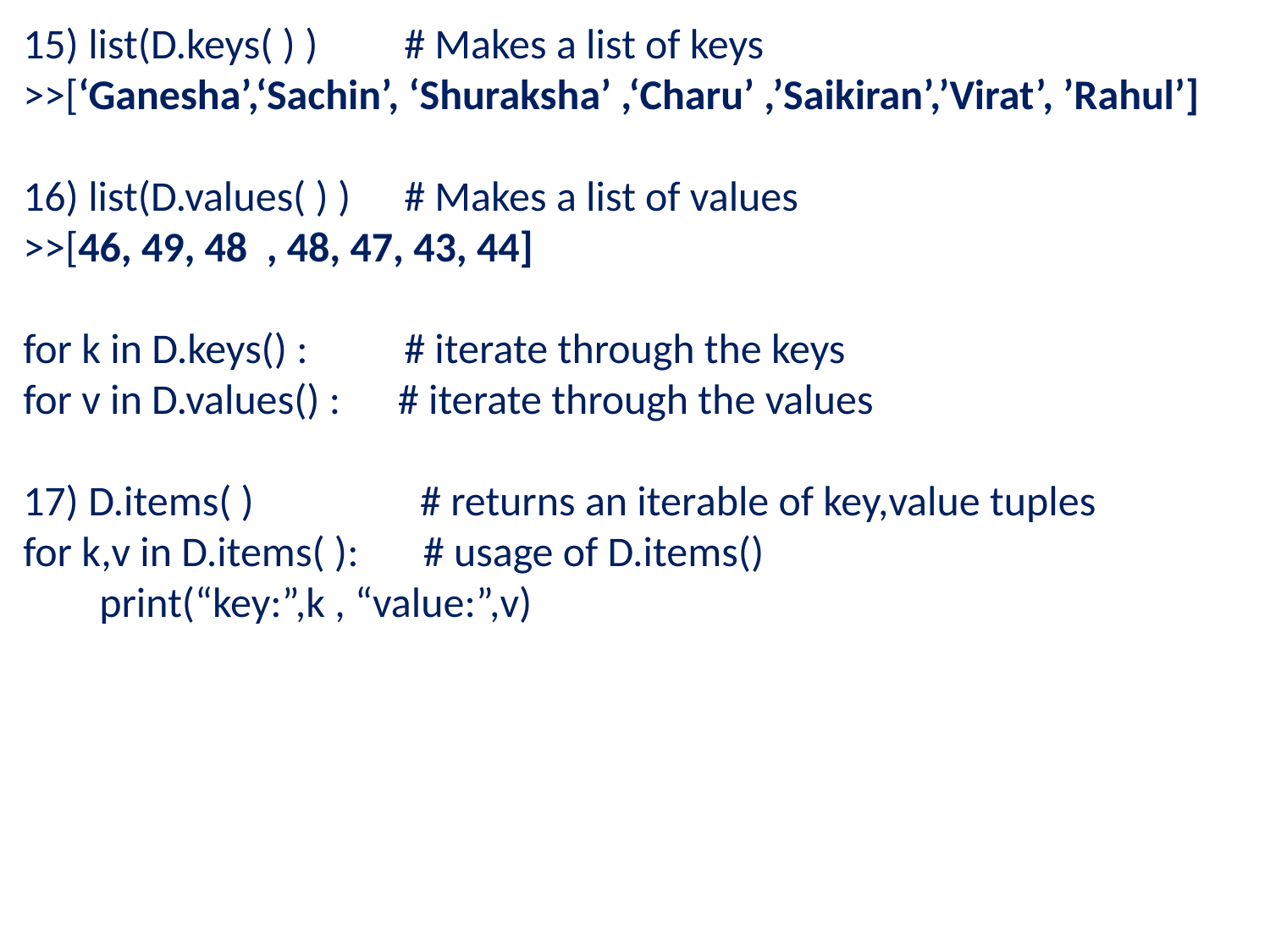

15) list(D.keys( ) )	# Makes a list of keys
>>[‘Ganesha’,‘Sachin’, ‘Shuraksha’ ,‘Charu’ ,’Saikiran’,’Virat’, ’Rahul’]

16) list(D.values( ) )	# Makes a list of values
>>[46, 49, 48  , 48, 47, 43, 44]

for k in D.keys() : 	# iterate through the keys
for v in D.values() :      # iterate through the values

17) D.items( ) 	               # returns an iterable of key,value tuples
for k,v in D.items( ):	  # usage of D.items()
        print(“key:”,k , “value:”,v)